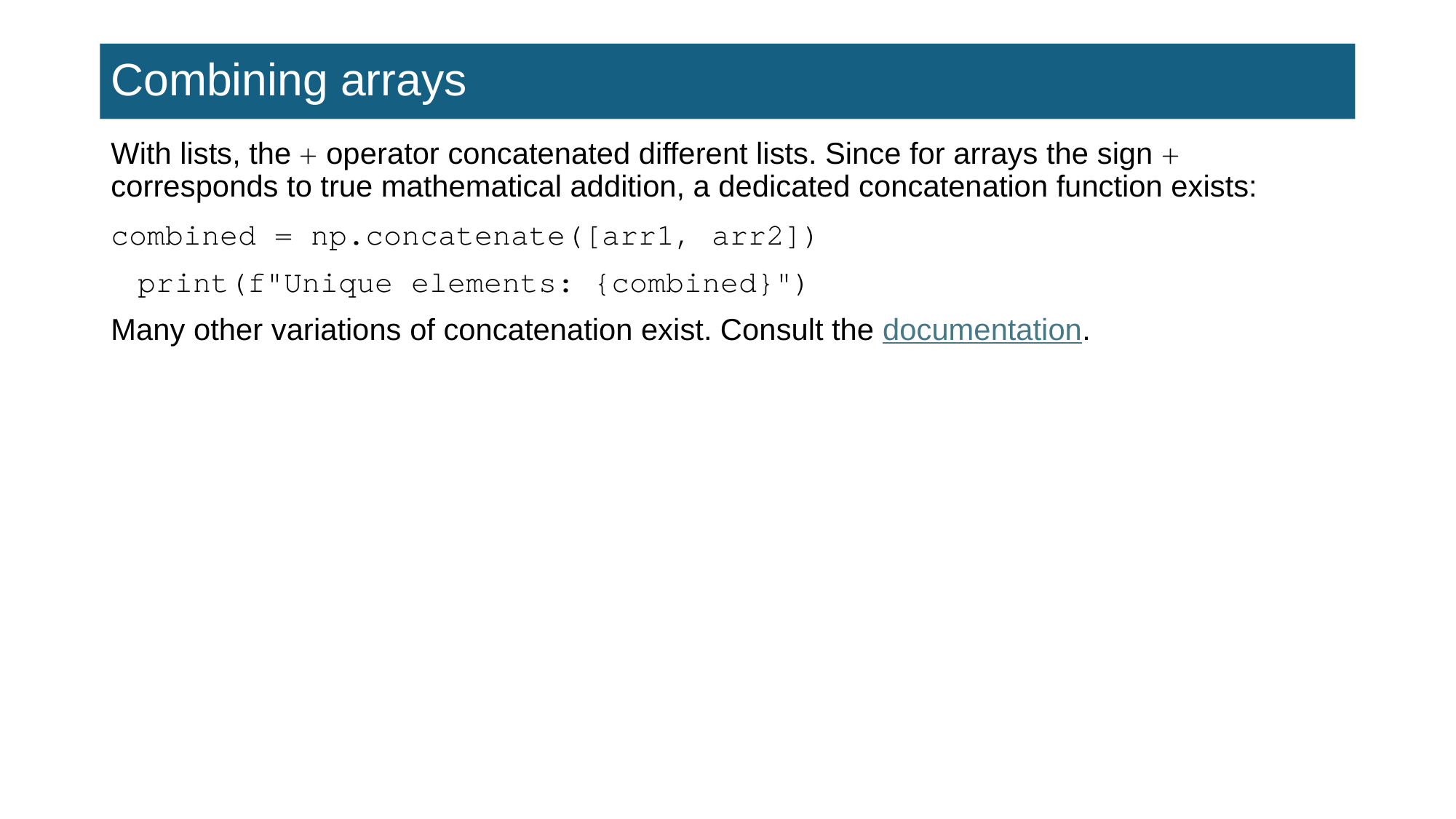

# Combining arrays
With lists, the + operator concatenated different lists. Since for arrays the sign + corresponds to true mathematical addition, a dedicated concatenation function exists:
combined = np.concatenate([arr1, arr2])
print(f"Unique elements: {combined}")
Many other variations of concatenation exist. Consult the documentation.